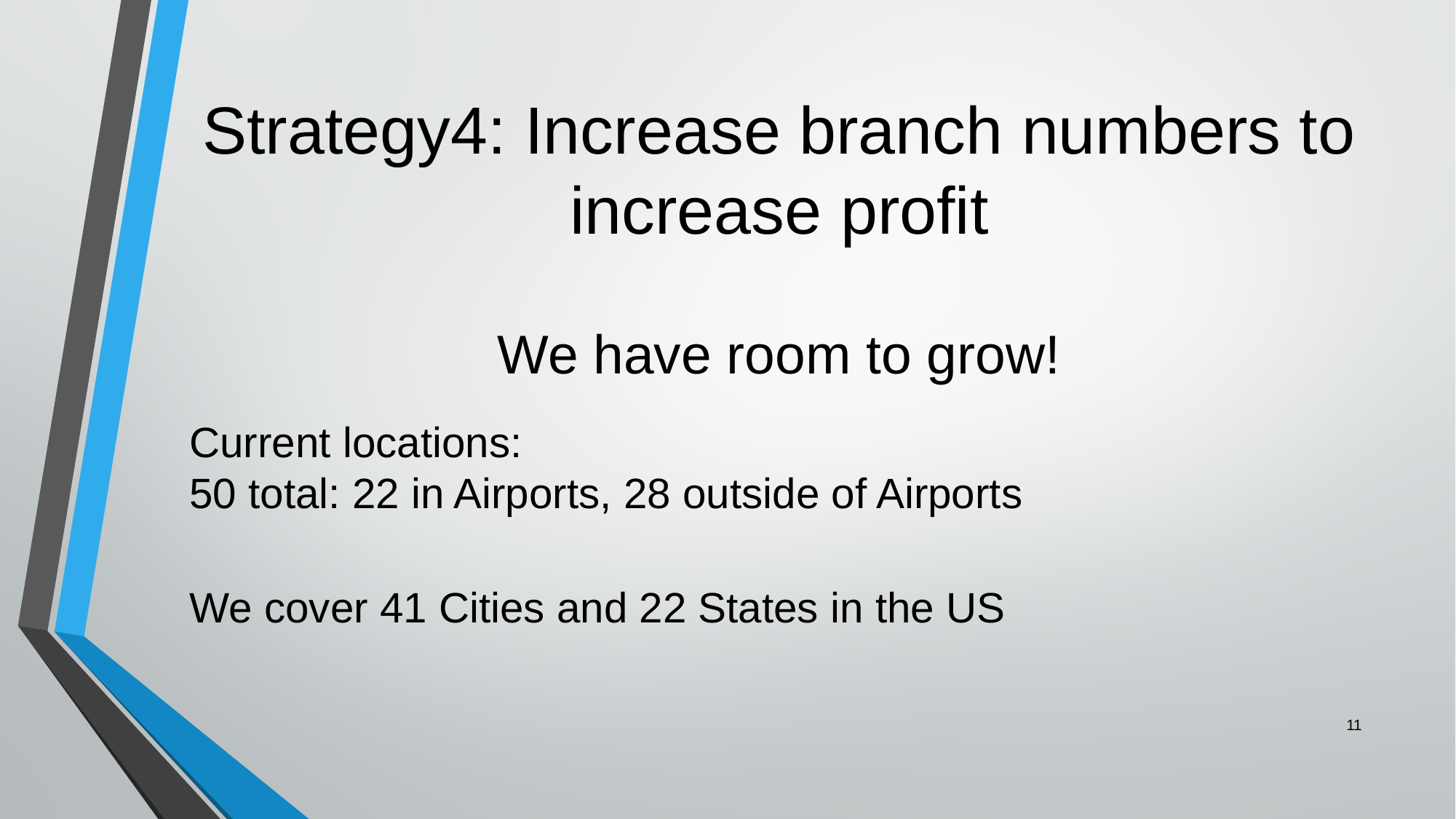

Strategy4: Increase branch numbers to increase profit
We have room to grow!
Current locations:
50 total: 22 in Airports, 28 outside of Airports
We cover 41 Cities and 22 States in the US
11